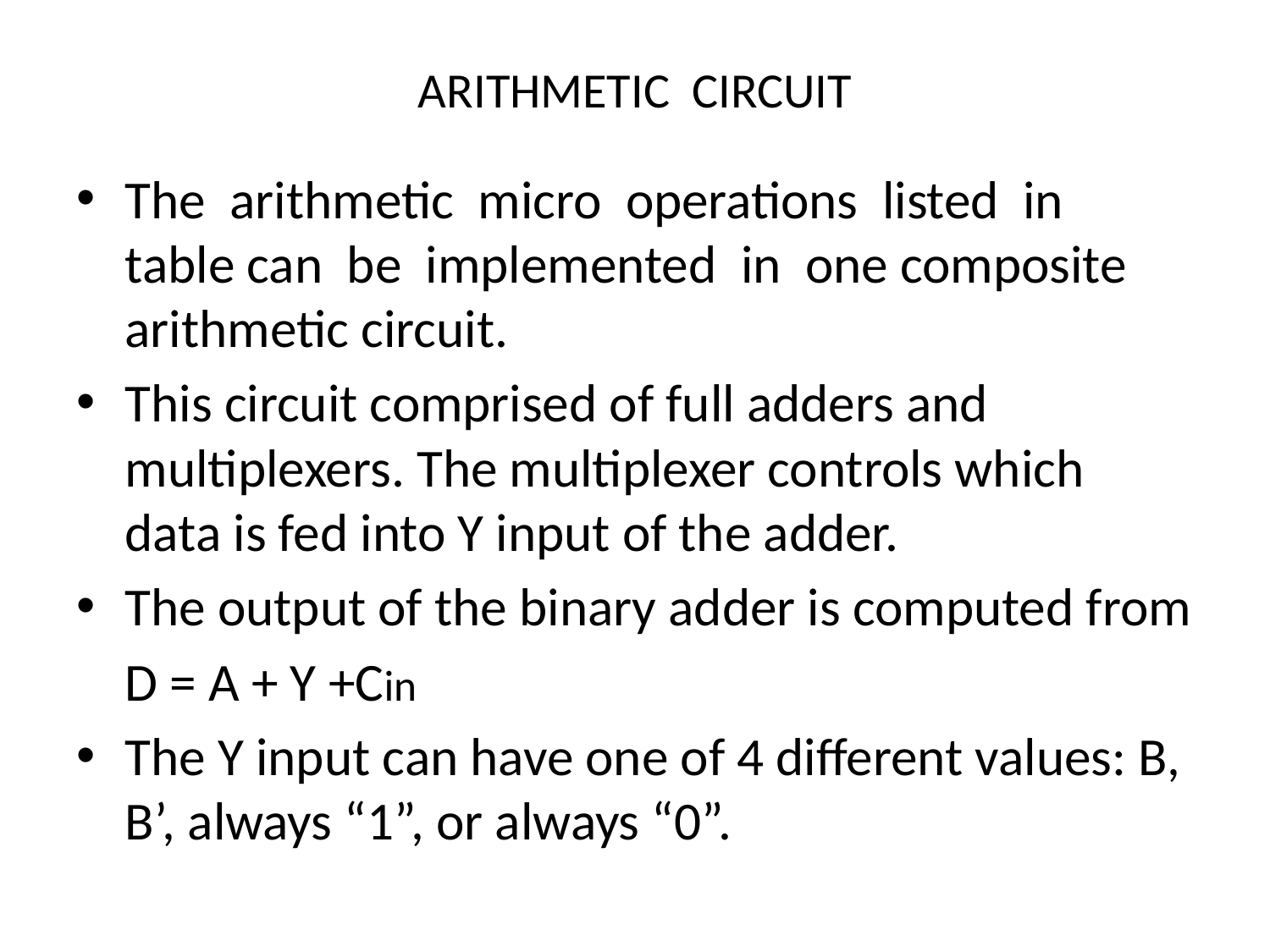

# ARITHMETIC  CIRCUIT
The  arithmetic  micro  operations  listed  in  table can  be  implemented  in  one composite arithmetic circuit.
This circuit comprised of full adders and multiplexers. The multiplexer controls which data is fed into Y input of the adder.
The output of the binary adder is computed from
 	D = A + Y +Cin
The Y input can have one of 4 different values: B, B’, always “1”, or always “0”.